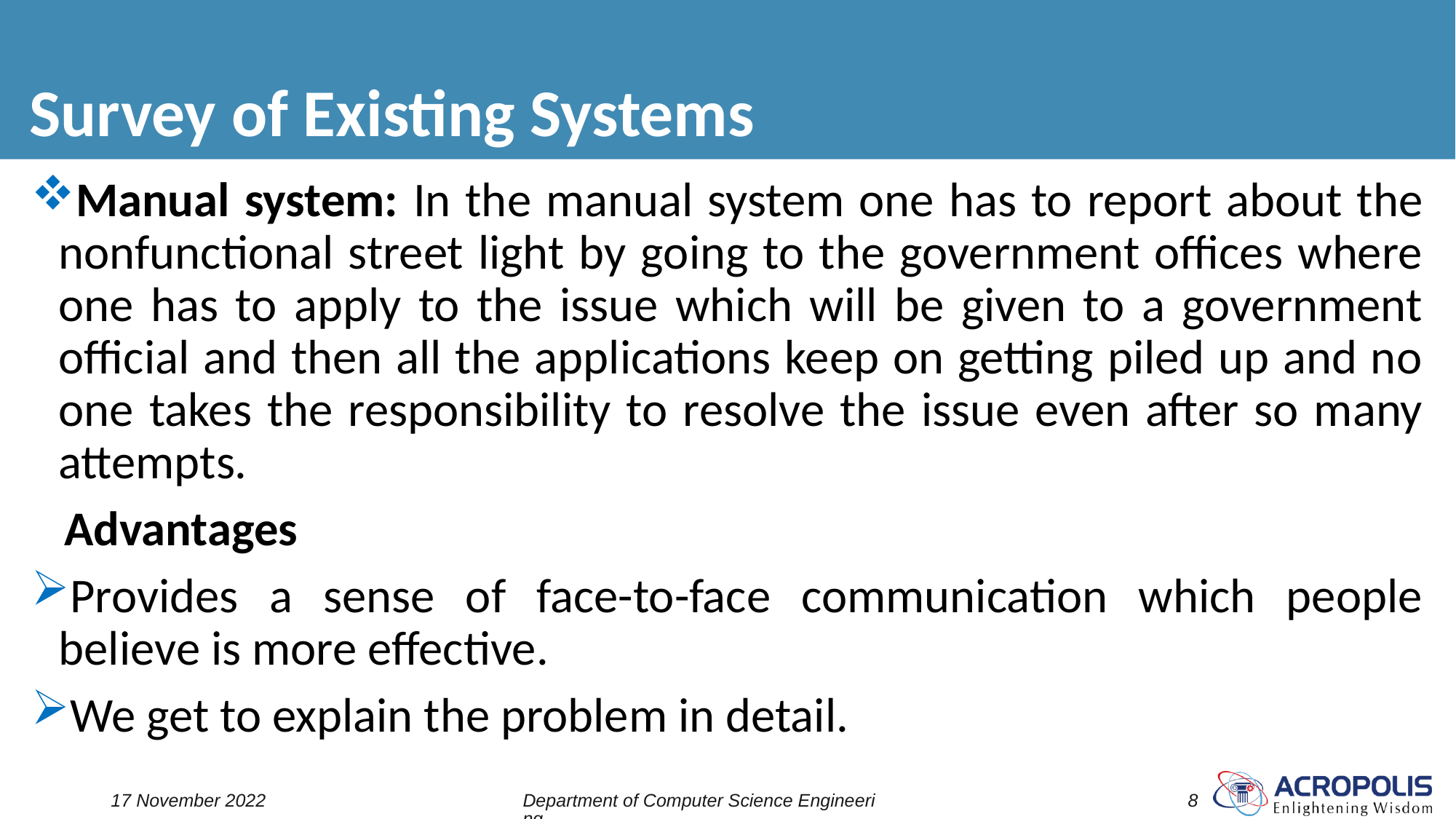

# Survey of Existing Systems
Manual system: In the manual system one has to report about the nonfunctional street light by going to the government offices where one has to apply to the issue which will be given to a government official and then all the applications keep on getting piled up and no one takes the responsibility to resolve the issue even after so many attempts.
   Advantages
Provides a sense of face-to-face communication which people believe is more effective.
We get to explain the problem in detail.
17 November 2022
Department of Computer Science Engineering
8